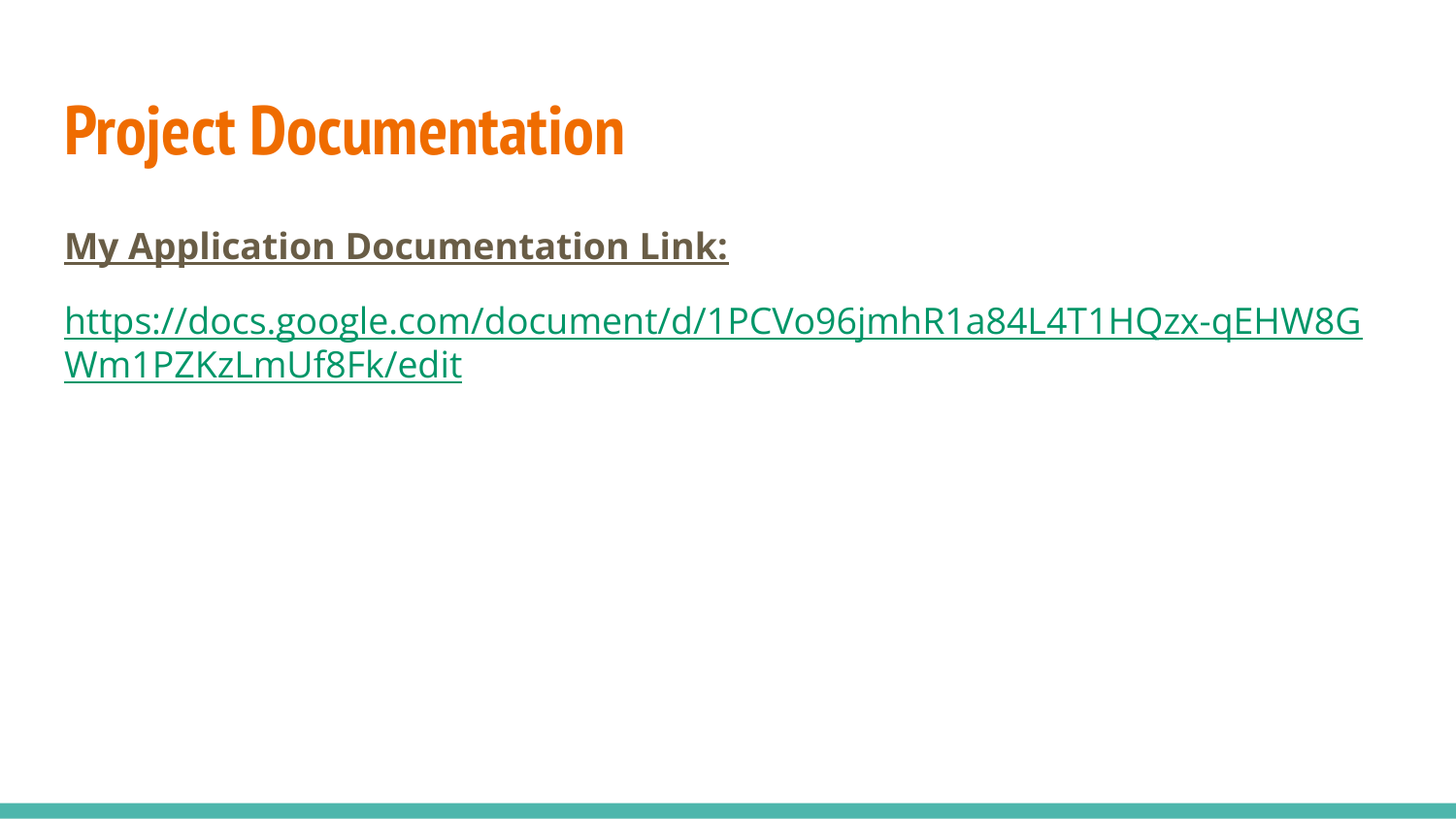

# Project Documentation
My Application Documentation Link:
https://docs.google.com/document/d/1PCVo96jmhR1a84L4T1HQzx-qEHW8GWm1PZKzLmUf8Fk/edit